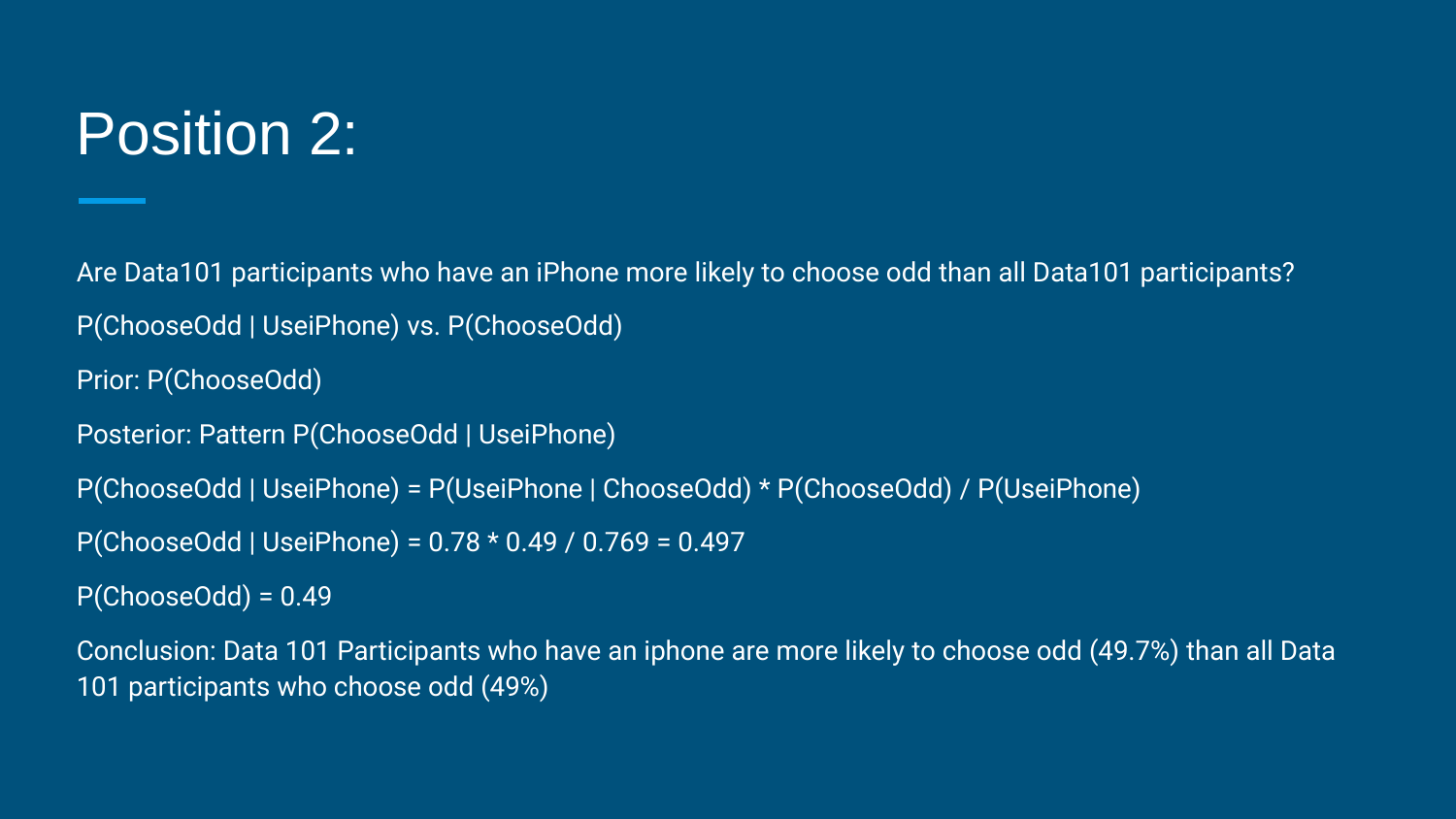

# Position 2:
Are Data101 participants who have an iPhone more likely to choose odd than all Data101 participants?
P(ChooseOdd | UseiPhone) vs. P(ChooseOdd)
Prior: P(ChooseOdd)
Posterior: Pattern P(ChooseOdd | UseiPhone)
P(ChooseOdd | UseiPhone) = P(UseiPhone | ChooseOdd) * P(ChooseOdd) / P(UseiPhone)
P(ChooseOdd | UseiPhone) = 0.78 * 0.49 / 0.769 = 0.497
P(ChooseOdd) = 0.49
Conclusion: Data 101 Participants who have an iphone are more likely to choose odd (49.7%) than all Data 101 participants who choose odd (49%)